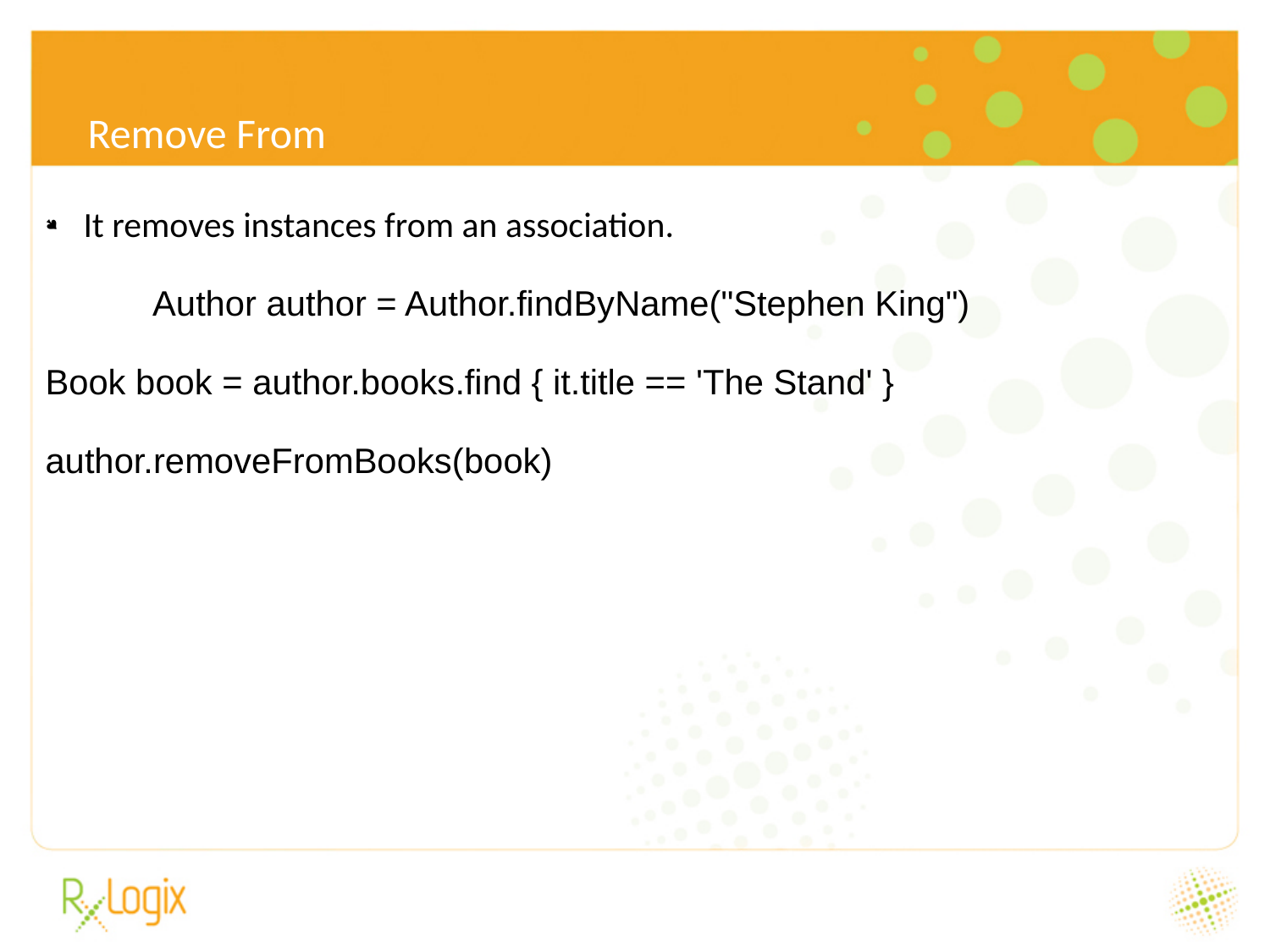

6/24/16
Remove From
 It removes instances from an association.

           Author author = Author.findByName("Stephen King")

Book book = author.books.find { it.title == 'The Stand' }

author.removeFromBooks(book)